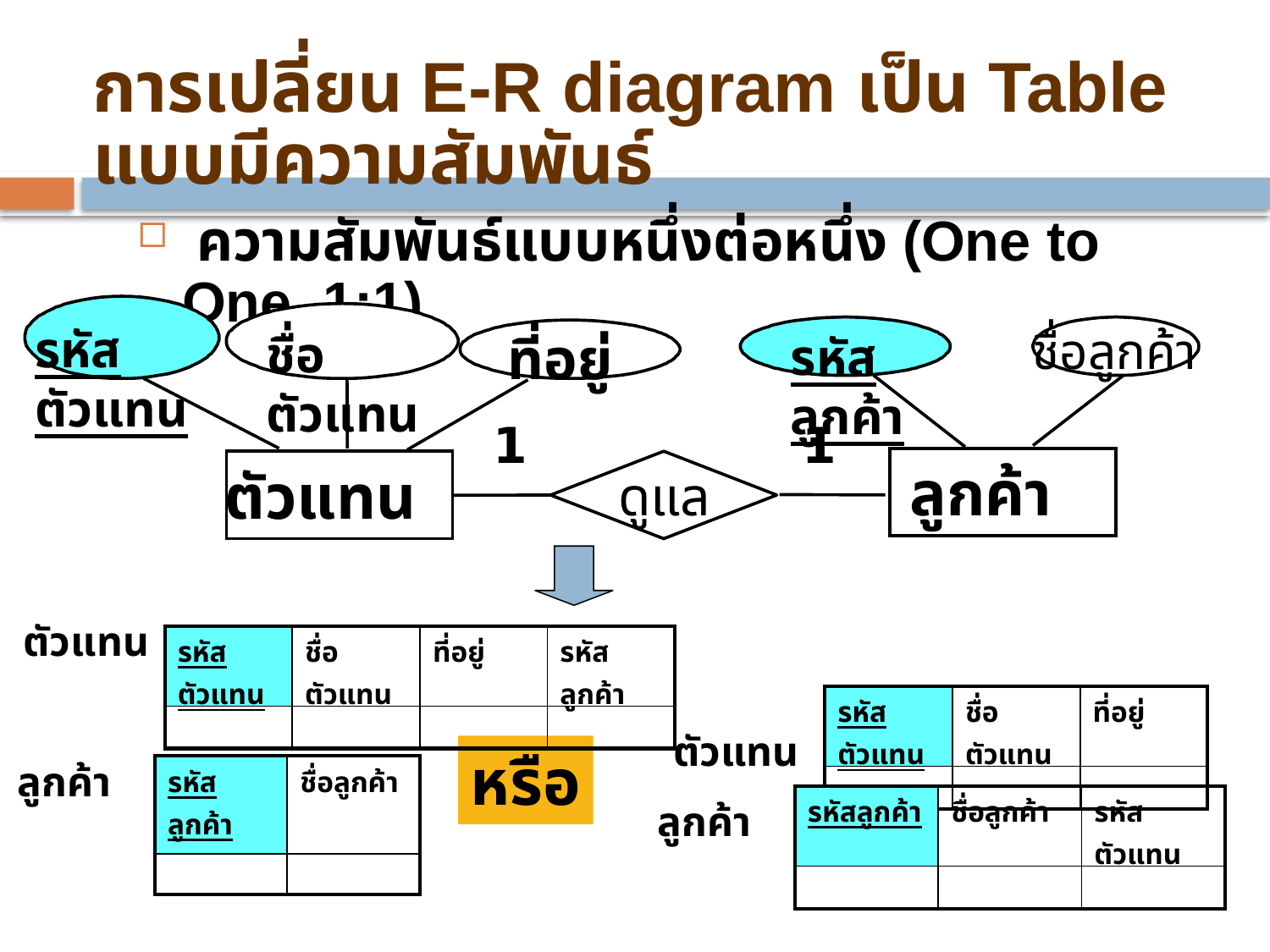

# การเปลี่ยน E-R diagram เป็น Table แบบมีความสัมพันธ์
 ความสัมพันธ์แบบหนึ่งต่อหนึ่ง (One to One, 1:1)

รหัสตัวแทน

ชื่อลูกค้า
ชื่อตัวแทน
ที่อยู่
รหัสลูกค้า

1
1

ลูกค้า
ตัวแทน
  ดูแล

ตัวแทน
| รหัสตัวแทน | ชื่อตัวแทน | ที่อยู่ | รหัสลูกค้า |
| --- | --- | --- | --- |
|  |  |  |  |
| รหัสตัวแทน | ชื่อตัวแทน | ที่อยู่ |
| --- | --- | --- |
|  |  |  |
ตัวแทน
หรือ
ลูกค้า
| รหัสลูกค้า | ชื่อลูกค้า |
| --- | --- |
|  |  |
| รหัสลูกค้า | ชื่อลูกค้า | รหัสตัวแทน |
| --- | --- | --- |
|  |  |  |
ลูกค้า
62